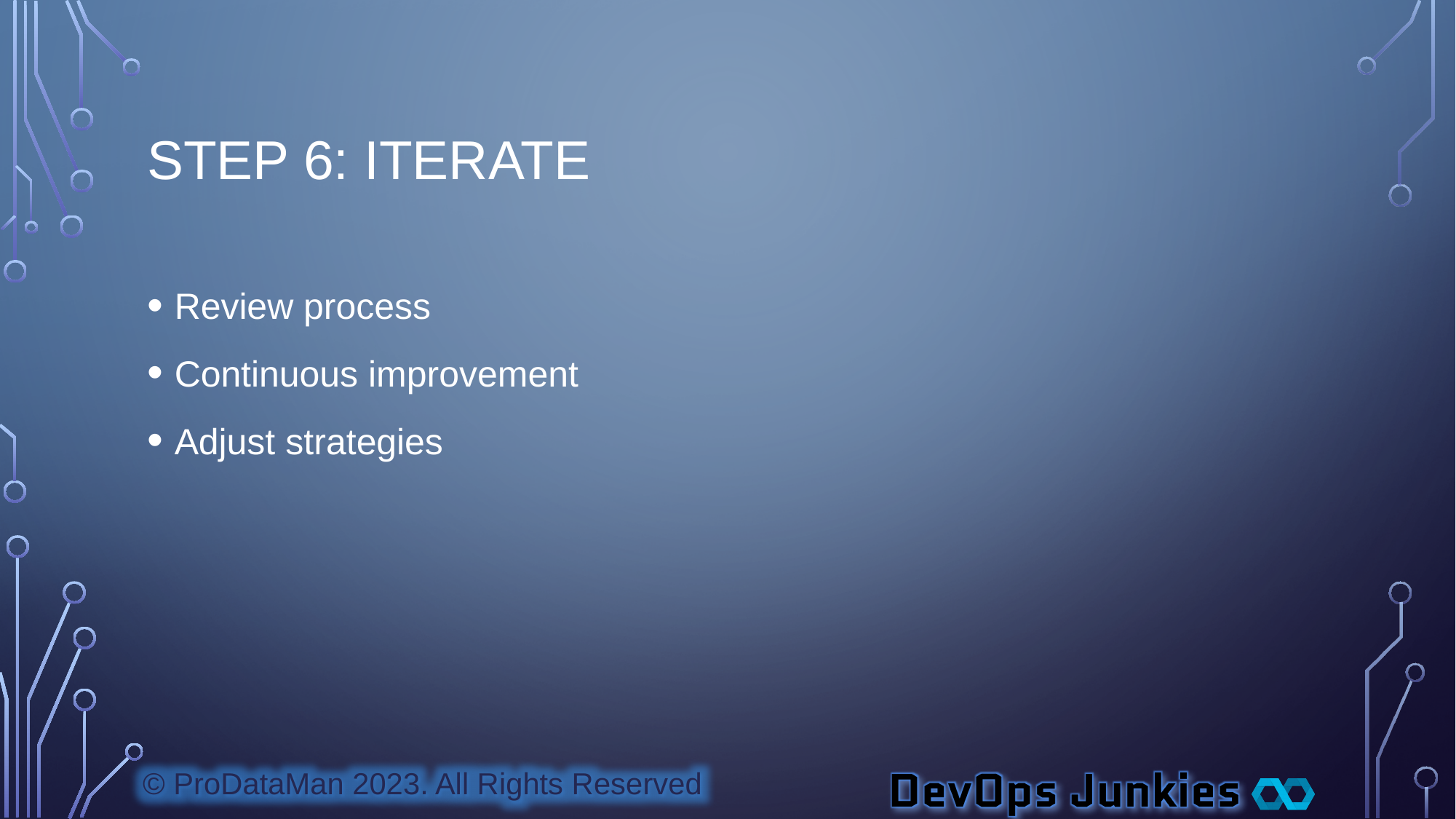

# Step 6: Iterate
Review process
Continuous improvement
Adjust strategies